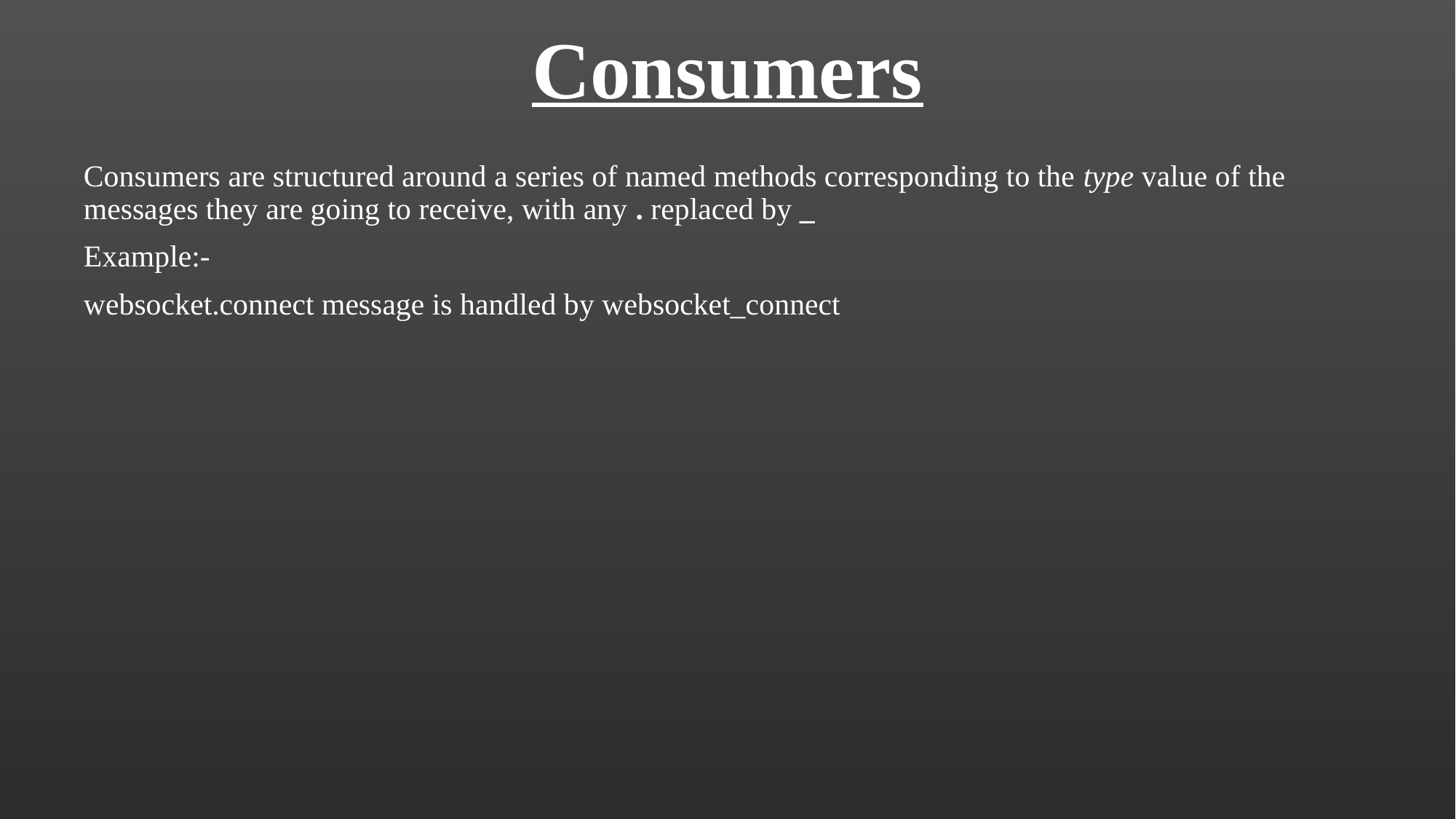

# Consumers
Consumers are structured around a series of named methods corresponding to the type value of the messages they are going to receive, with any . replaced by _
Example:-
websocket.connect message is handled by websocket_connect